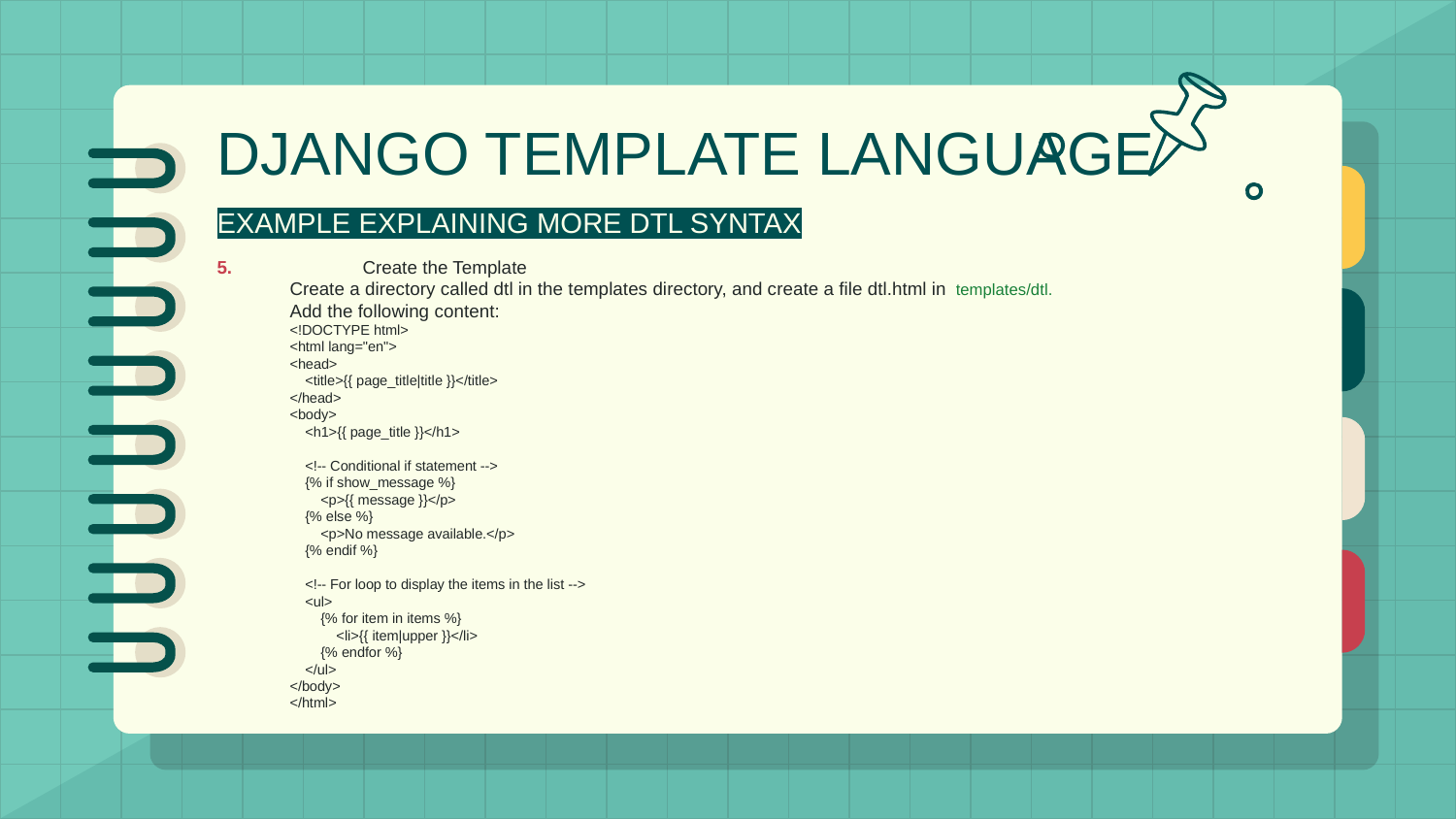

# DJANGO TEMPLATE LANGUAGE

EXAMPLE EXPLAINING MORE DTL SYNTAX
5. 	Create the Template
Create a directory called dtl in the templates directory, and create a file dtl.html in  templates/dtl.
Add the following content:
<!DOCTYPE html>
<html lang="en">
<head>
    <title>{{ page_title|title }}</title>
</head>
<body>
    <h1>{{ page_title }}</h1>

    <!-- Conditional if statement -->
    {% if show_message %}
        <p>{{ message }}</p>
    {% else %}
        <p>No message available.</p>
    {% endif %}

    <!-- For loop to display the items in the list -->
    <ul>
        {% for item in items %}
            <li>{{ item|upper }}</li>
        {% endfor %}
    </ul>
</body>
</html>